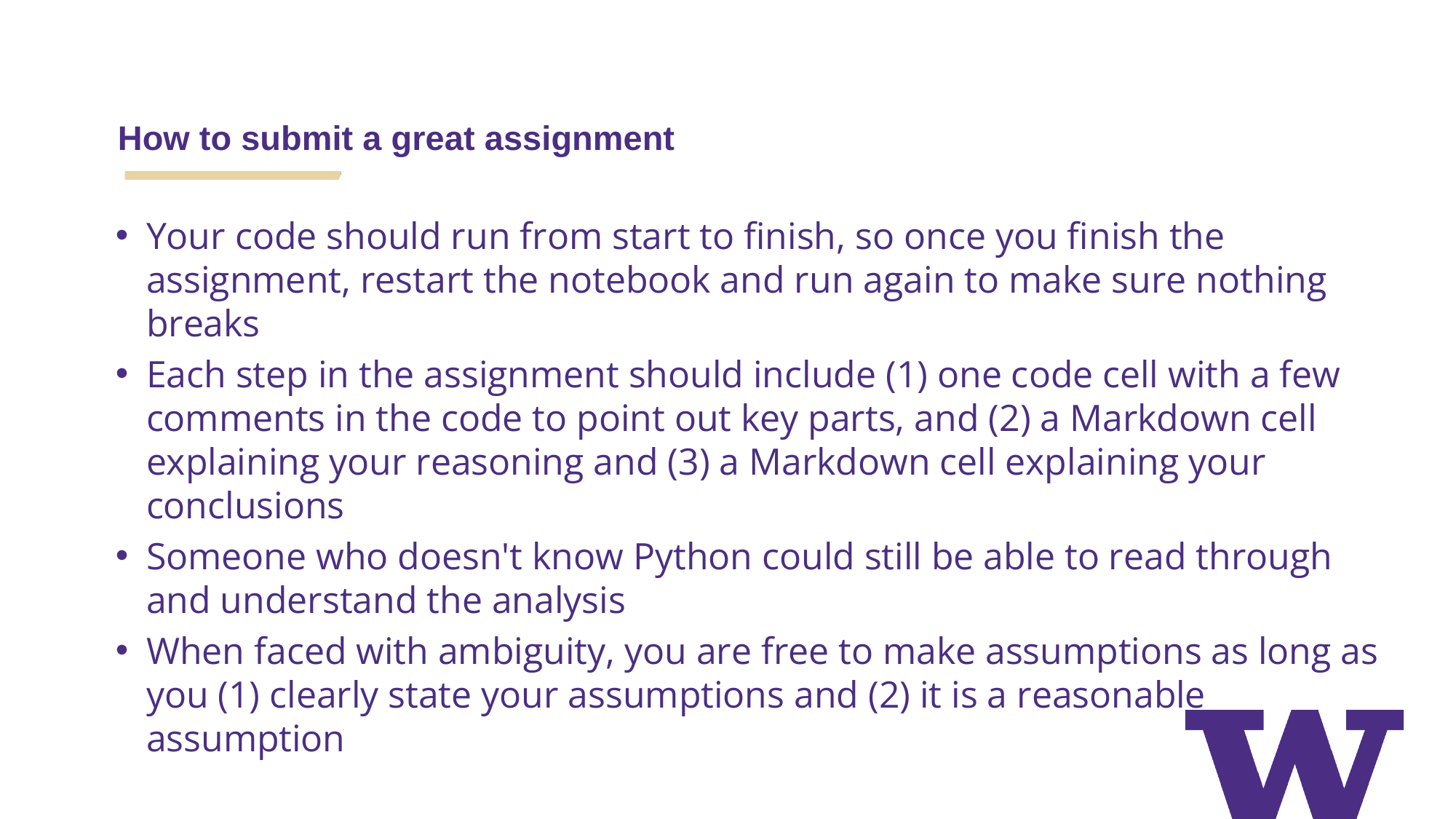

# How to submit a great assignment
Your code should run from start to finish, so once you finish the assignment, restart the notebook and run again to make sure nothing breaks
Each step in the assignment should include (1) one code cell with a few comments in the code to point out key parts, and (2) a Markdown cell explaining your reasoning and (3) a Markdown cell explaining your conclusions
Someone who doesn't know Python could still be able to read through and understand the analysis
When faced with ambiguity, you are free to make assumptions as long as you (1) clearly state your assumptions and (2) it is a reasonable assumption